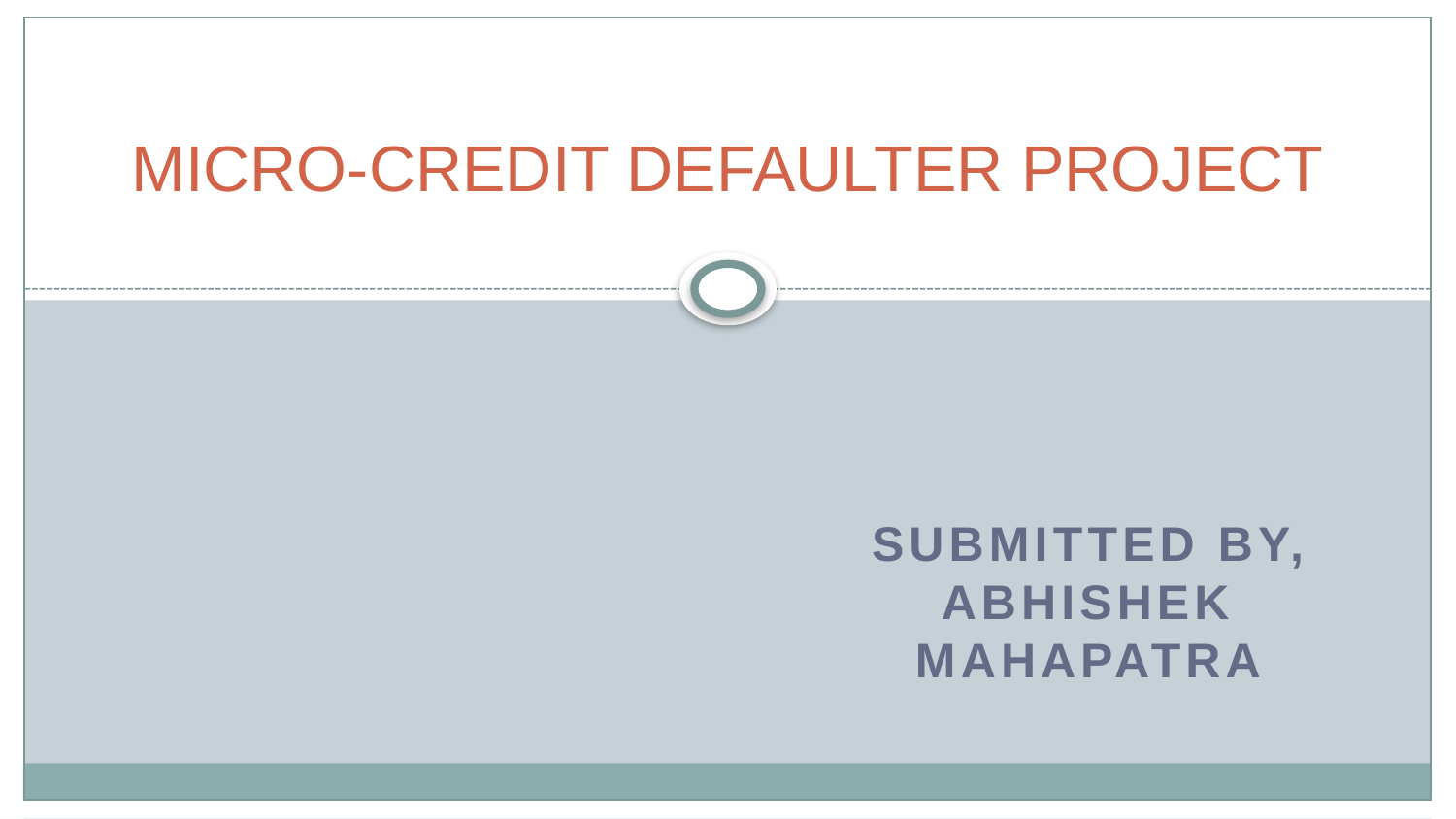

# MICRO-CREDIT DEFAULTER PROJECT
SUBMITTED BY,
ABHISHEK MAHAPATRA